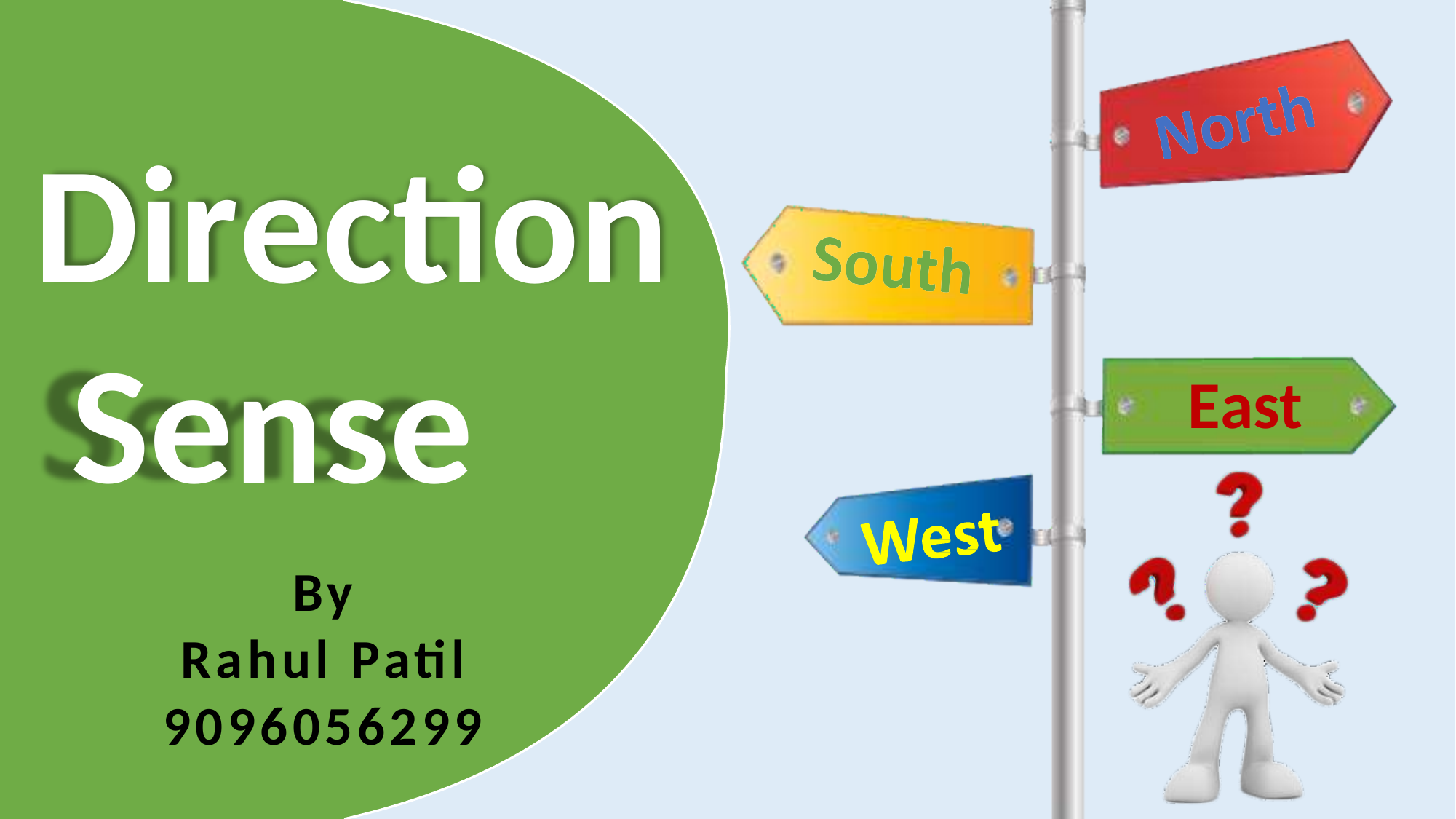

Direction  Sense
East
By
Rahul Patil
9096056299